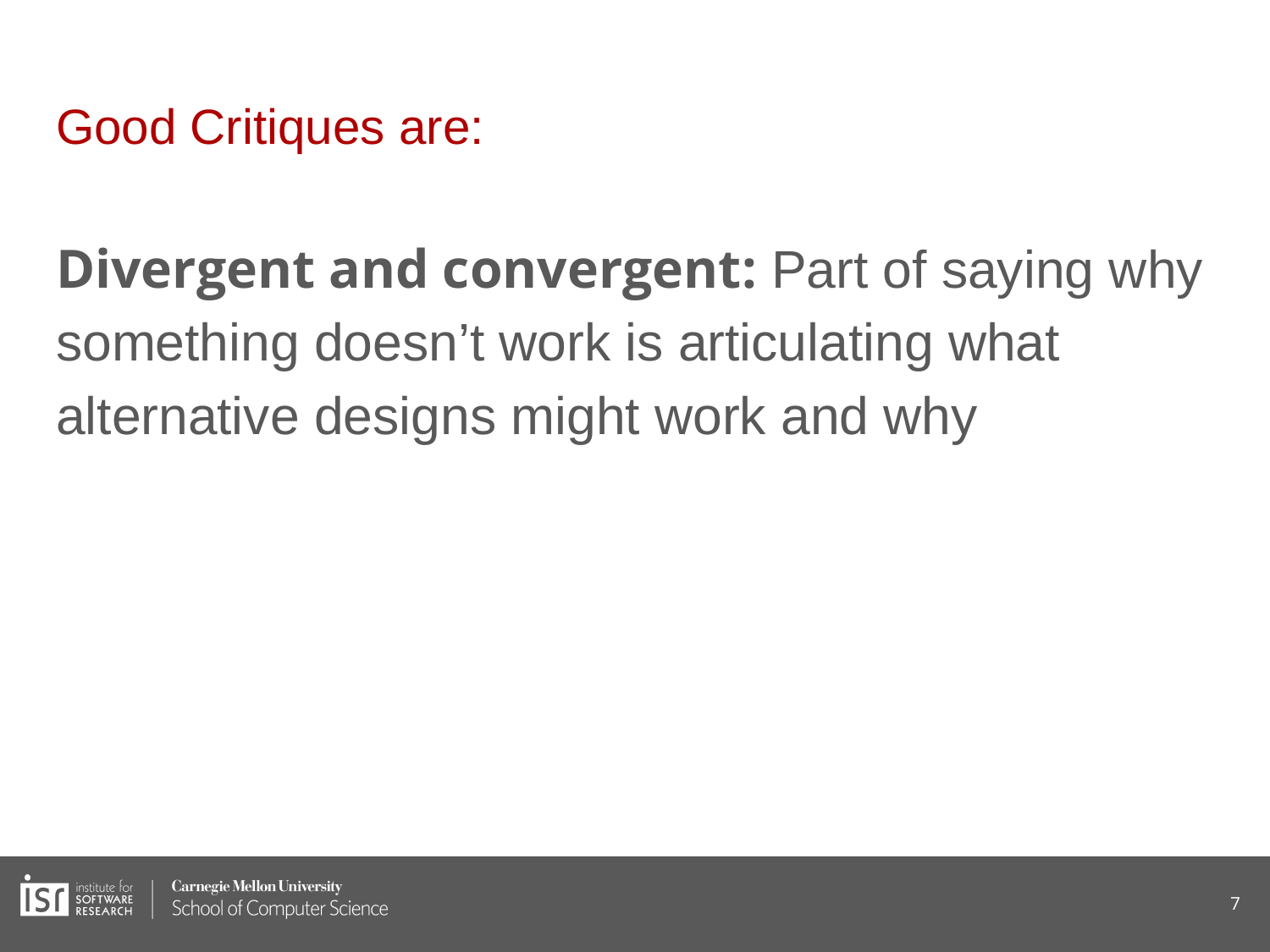

# Good Critiques are:
Divergent and convergent: Part of saying why something doesn’t work is articulating what alternative designs might work and why
7